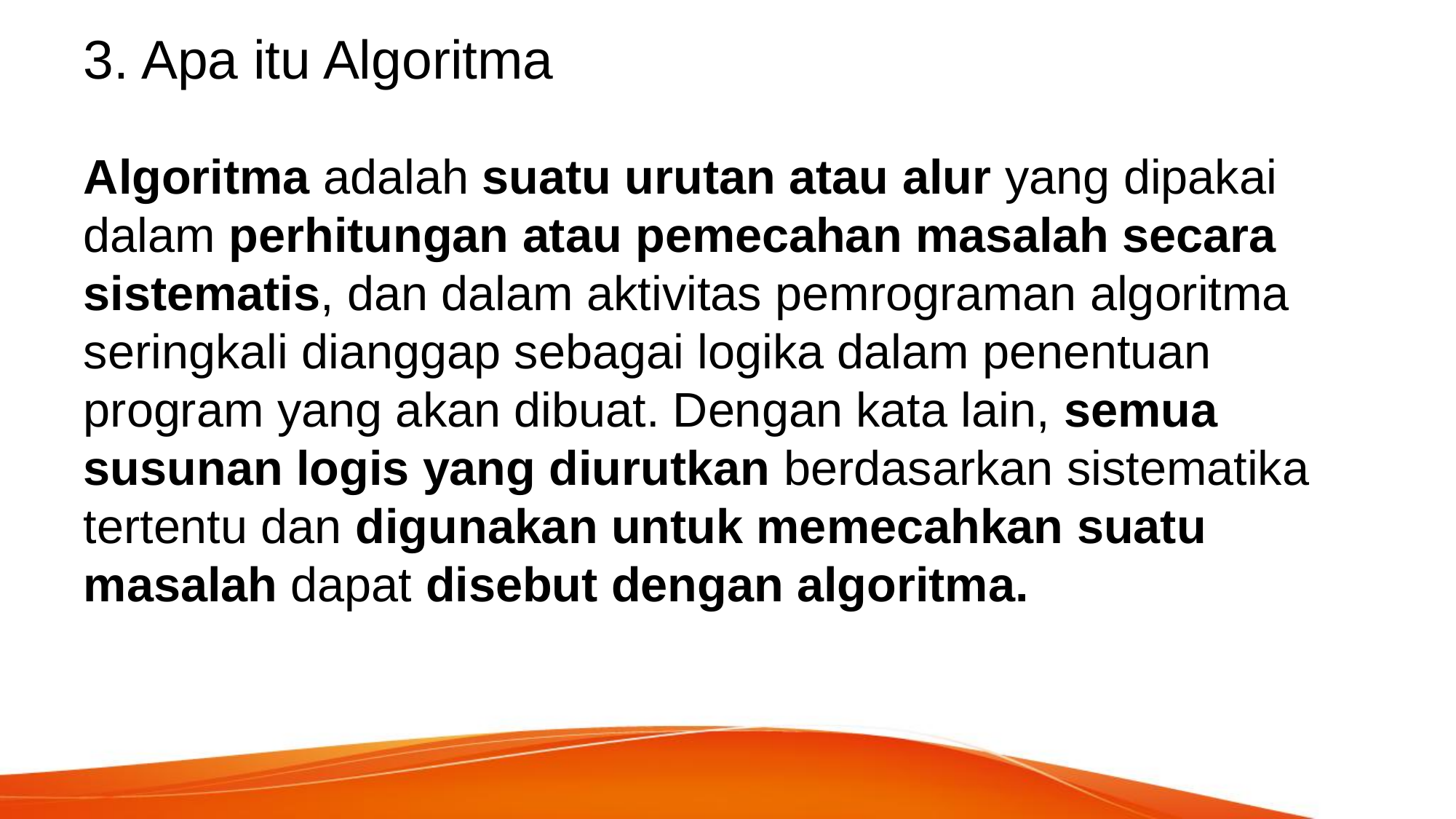

# 3. Apa itu Algoritma
Algoritma adalah suatu urutan atau alur yang dipakai dalam perhitungan atau pemecahan masalah secara sistematis, dan dalam aktivitas pemrograman algoritma seringkali dianggap sebagai logika dalam penentuan program yang akan dibuat. Dengan kata lain, semua susunan logis yang diurutkan berdasarkan sistematika tertentu dan digunakan untuk memecahkan suatu masalah dapat disebut dengan algoritma.